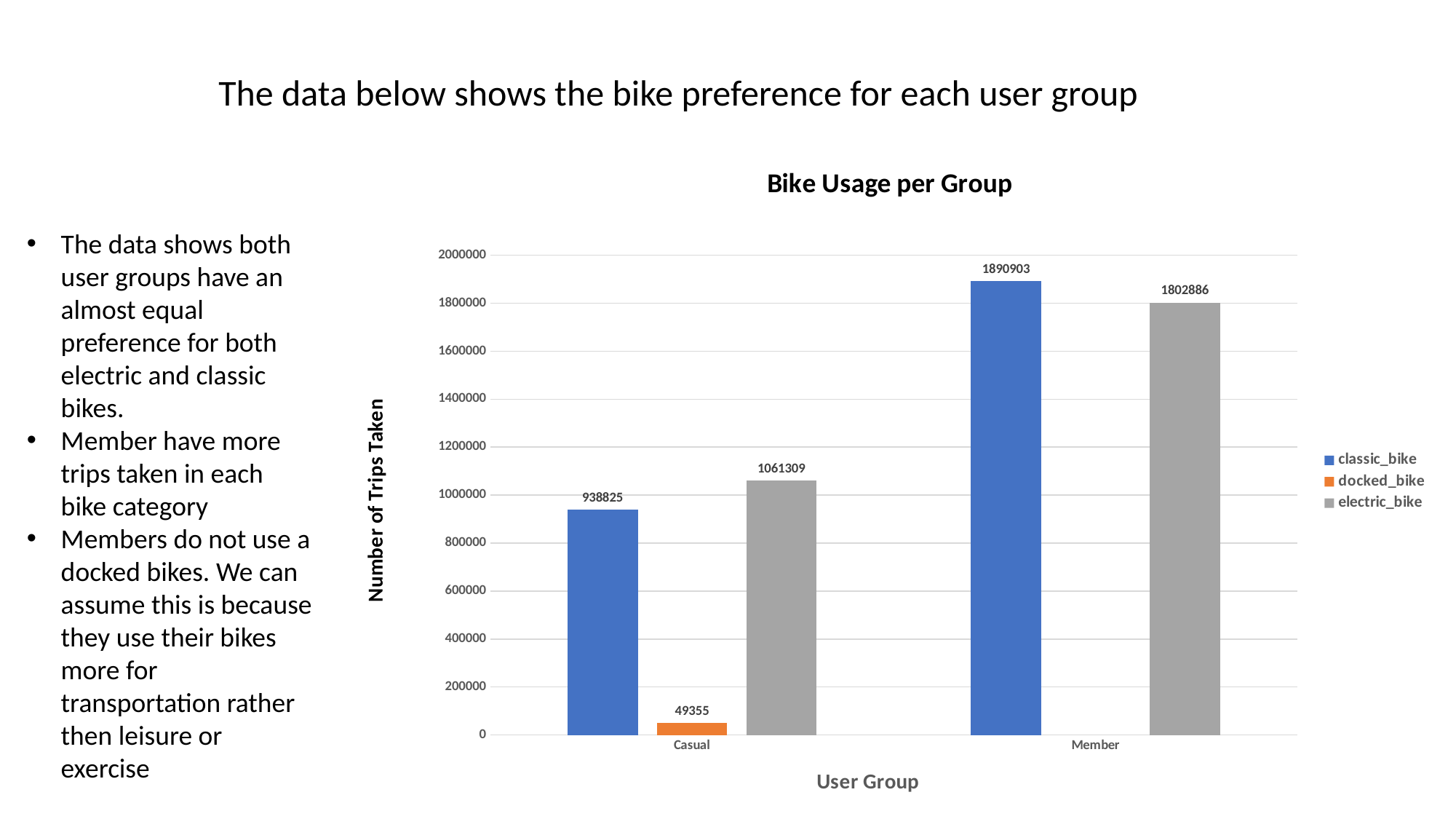

The data below shows the bike preference for each user group

### Chart:
Bike Usage per Group

| Category | classic_bike | docked_bike | electric_bike |
|---|---|---|---|
| Casual | 938825.0 | 49355.0 | 1061309.0 |
| Member | 1890903.0 | None | 1802886.0 |
The data shows both user groups have an almost equal preference for both electric and classic bikes.
Member have more trips taken in each bike category
Members do not use a docked bikes. We can assume this is because they use their bikes more for transportation rather then leisure or exercise